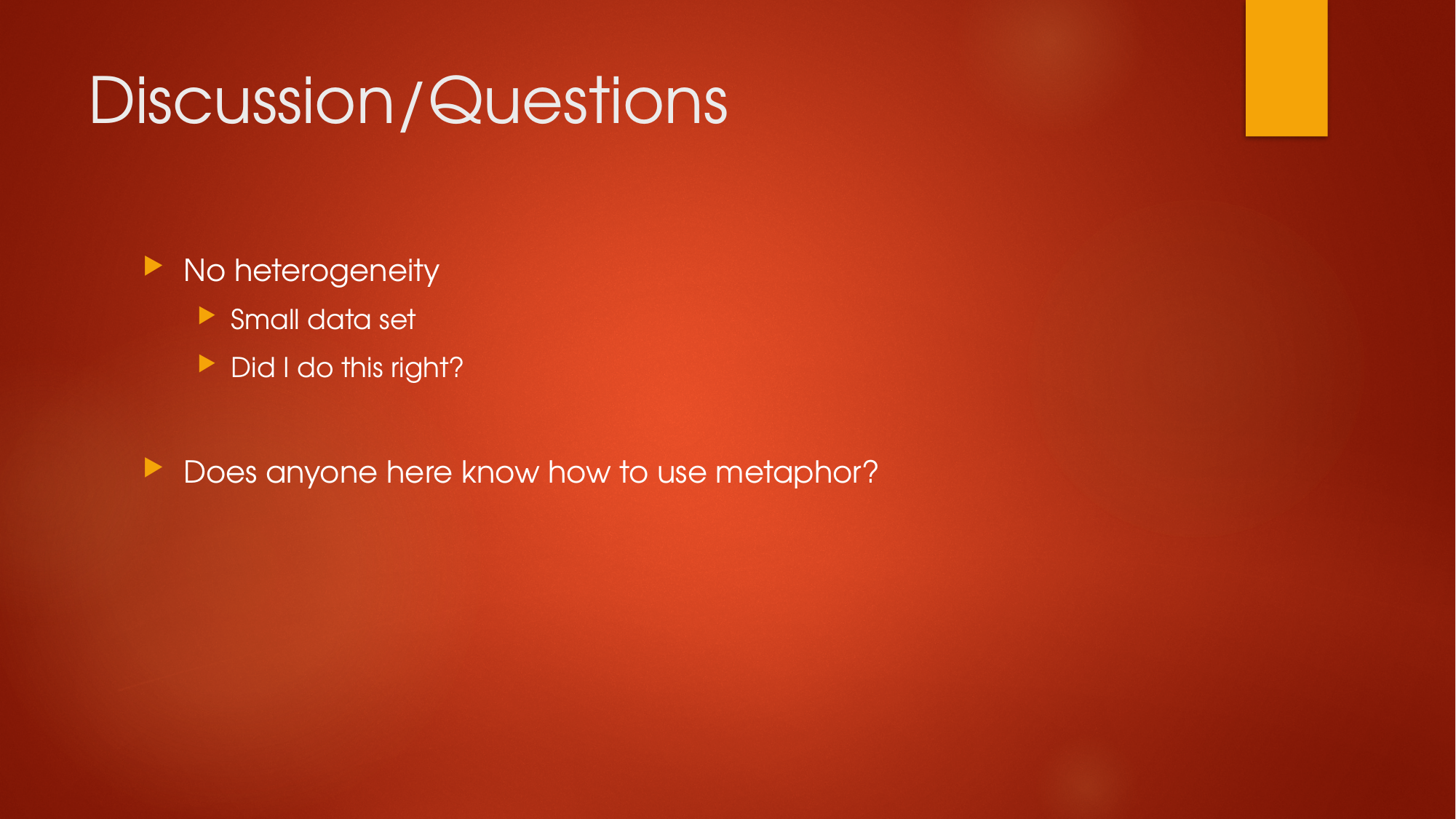

# Discussion/Questions
No heterogeneity
Small data set
Did I do this right?

Does anyone here know how to use metaphor?